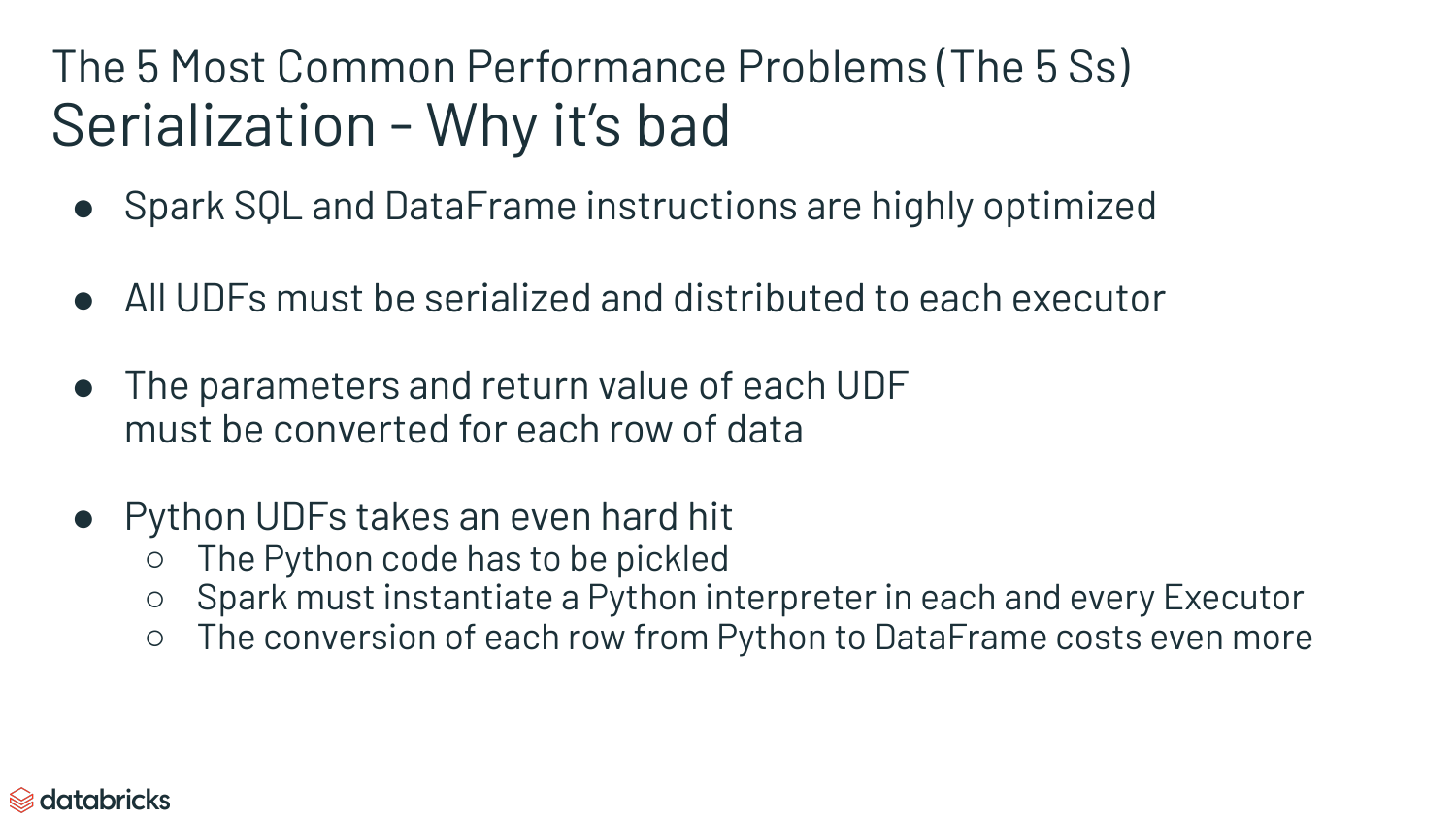

# The 5 Most Common Performance Problems (The 5 Ss)
Serialization - Why it’s bad
Spark SQL and DataFrame instructions are highly optimized
All UDFs must be serialized and distributed to each executor
The parameters and return value of each UDF
must be converted for each row of data

Python UDFs takes an even hard hit
The Python code has to be pickled
Spark must instantiate a Python interpreter in each and every Executor
The conversion of each row from Python to DataFrame costs even more